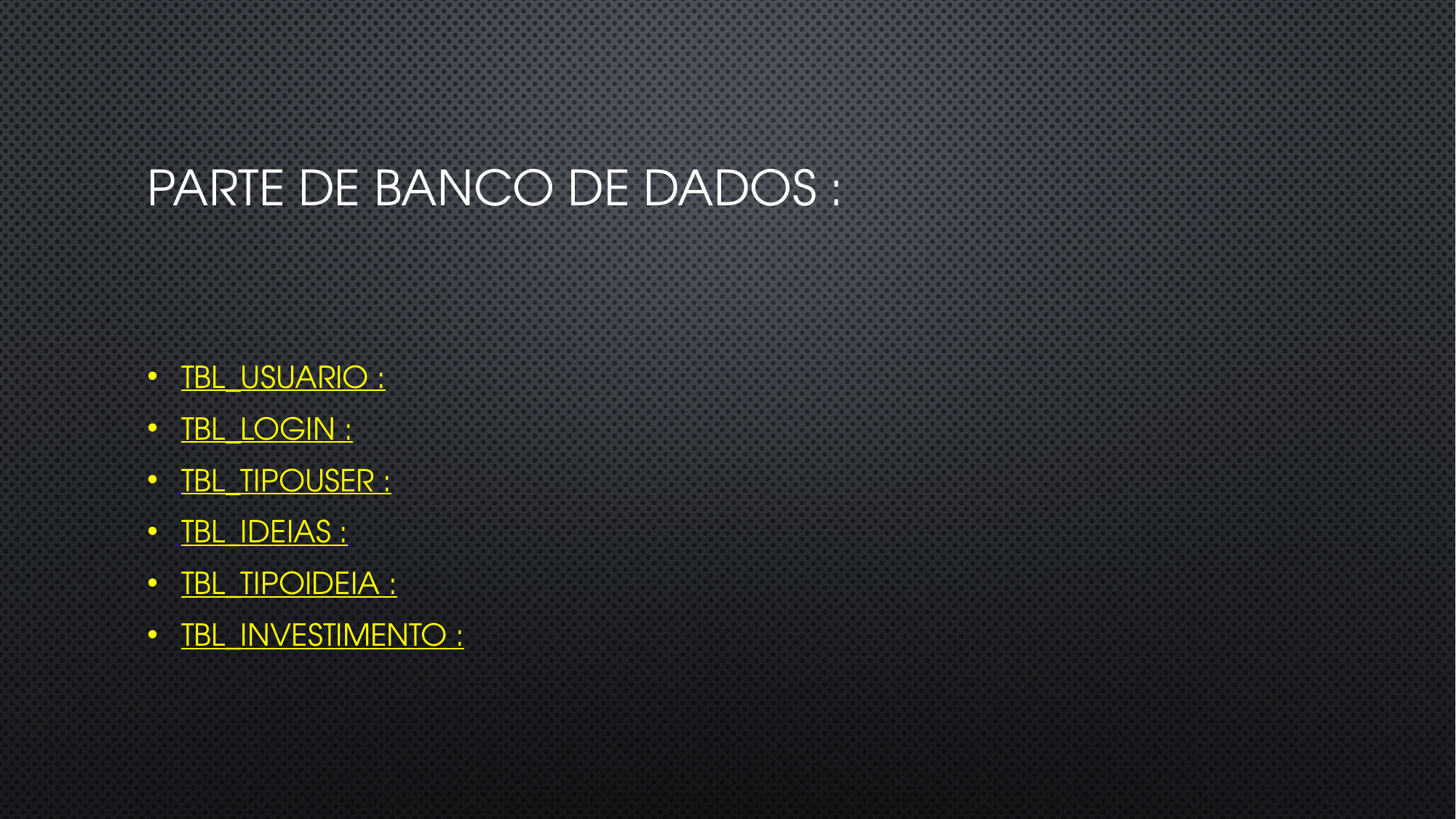

# Parte de Banco de Dados :
Tbl_Usuario :
Tbl_Login :
Tbl_TipoUser :
Tbl_Ideias :
Tbl_TipoIdeia :
Tbl_Investimento :